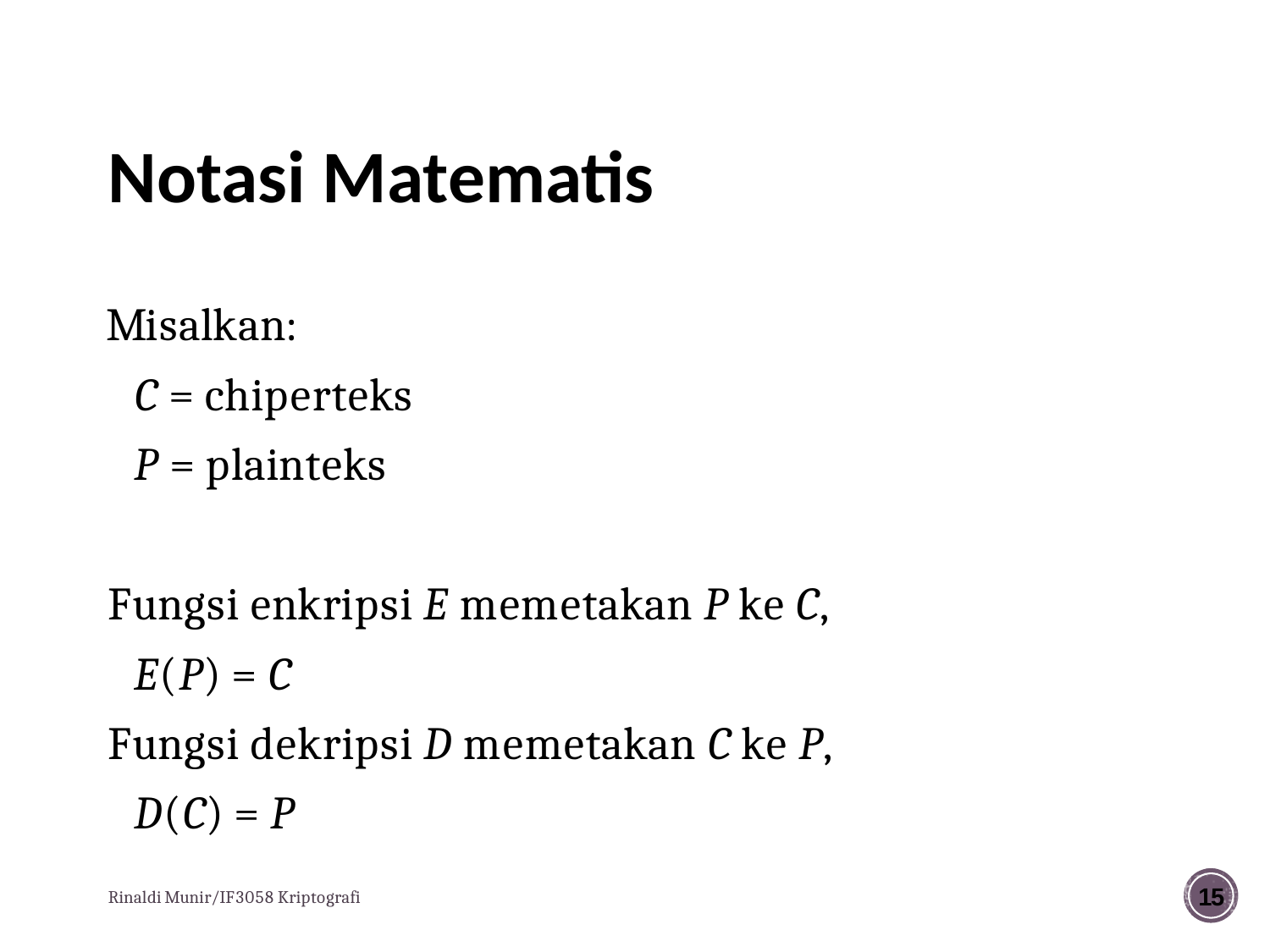

# Notasi Matematis
Misalkan:
	C = chiperteks
	P = plainteks

Fungsi enkripsi E memetakan P ke C,
	E(P) = C
Fungsi dekripsi D memetakan C ke P,
 	D(C) = P
Rinaldi Munir/IF3058 Kriptografi
15